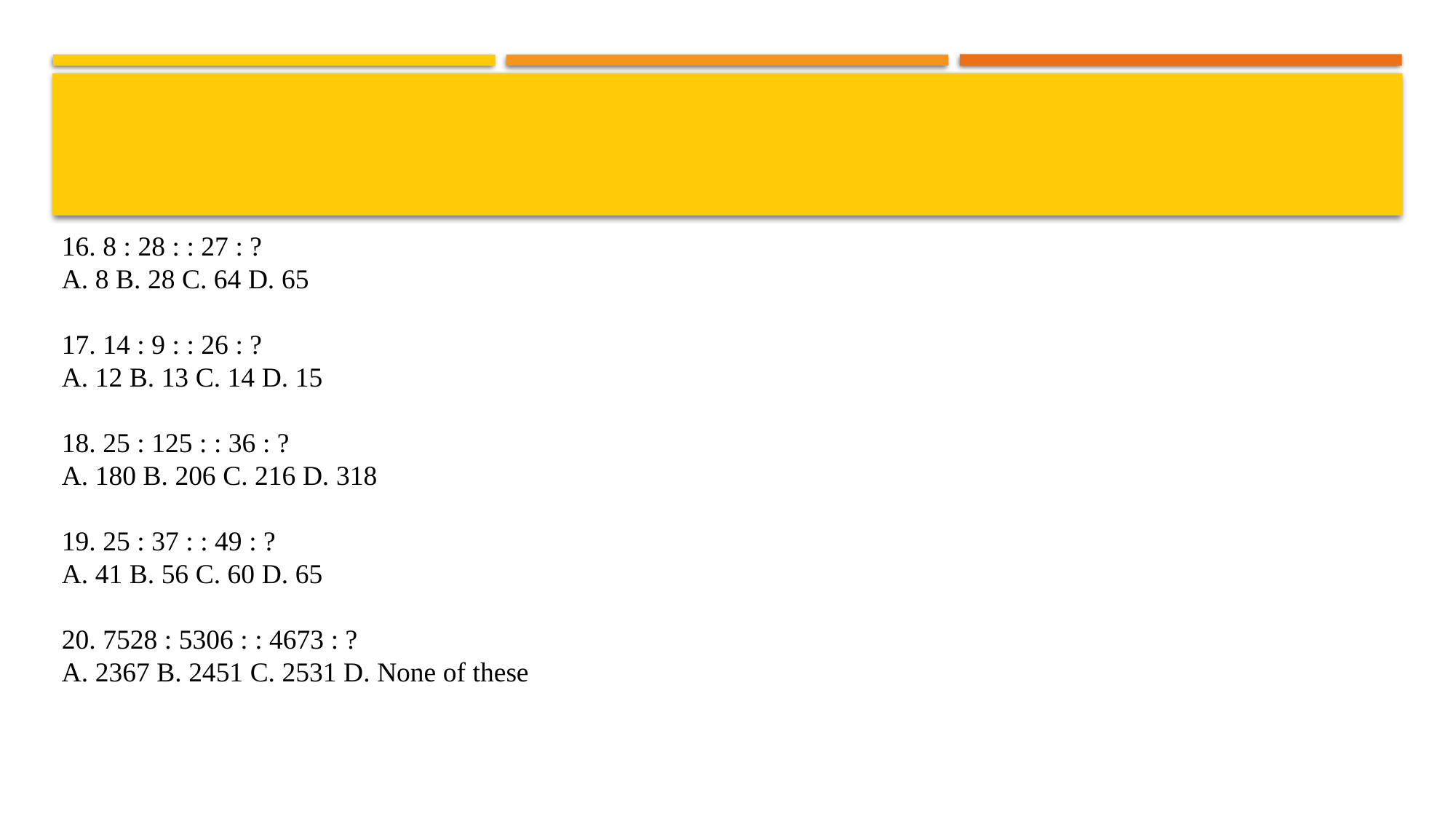

#
16. 8 : 28 : : 27 : ?
A. 8 B. 28 C. 64 D. 65

17. 14 : 9 : : 26 : ?
A. 12 B. 13 C. 14 D. 15

18. 25 : 125 : : 36 : ?
A. 180 B. 206 C. 216 D. 318

19. 25 : 37 : : 49 : ?
A. 41 B. 56 C. 60 D. 65

20. 7528 : 5306 : : 4673 : ?
A. 2367 B. 2451 C. 2531 D. None of these